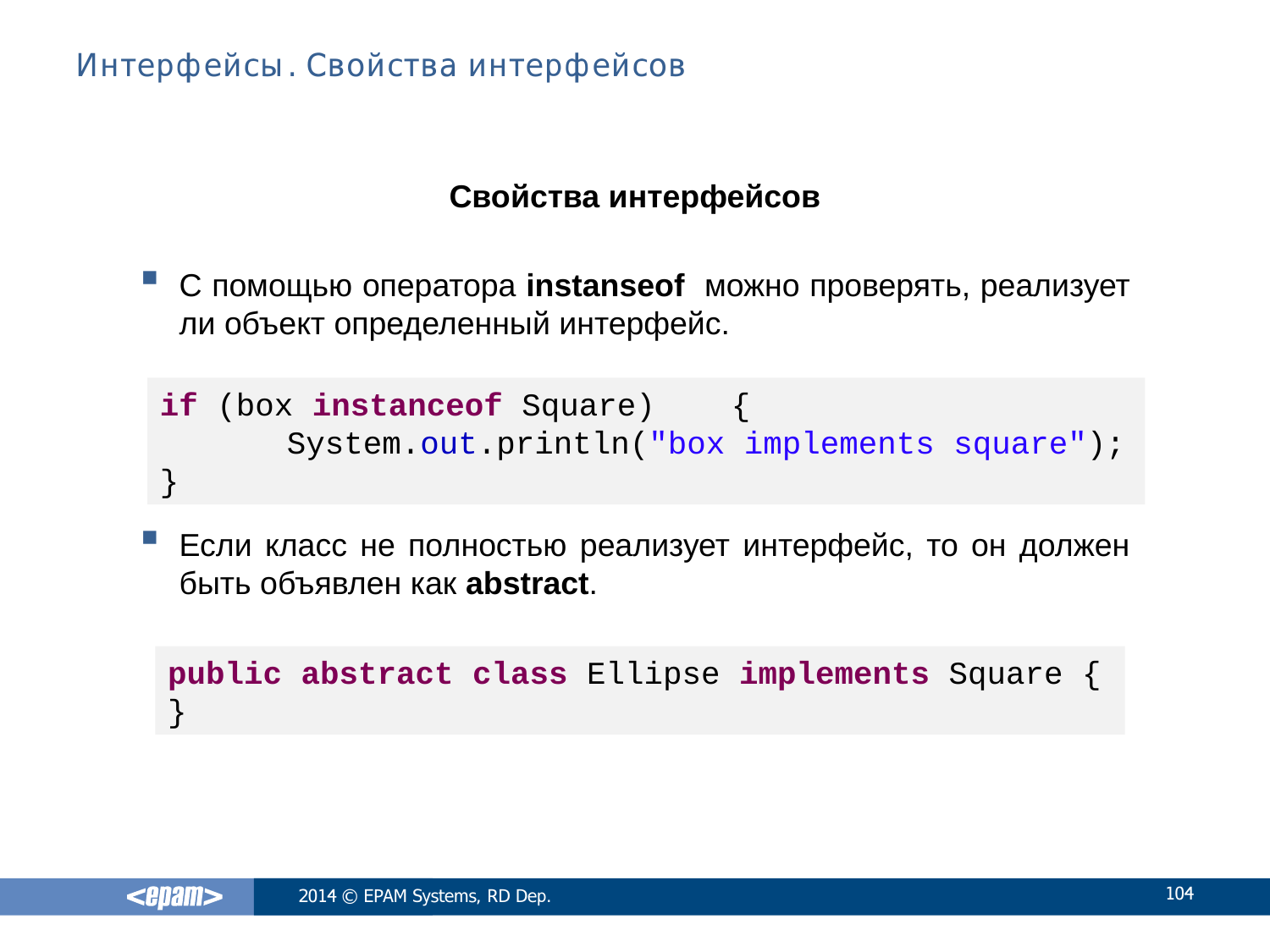

# Интерфейсы. Свойства интерфейсов
Свойства интерфейсов

С помощью оператора instanseof  можно проверять, реализует ли объект определенный интерфейс.

Если класс не полностью реализует интерфейс, то он должен быть объявлен как abstract.
if (box instanceof Square)    {
	System.out.println("box implements square");
}
public abstract class Ellipse implements Square {
}
104
2014 © EPAM Systems, RD Dep.